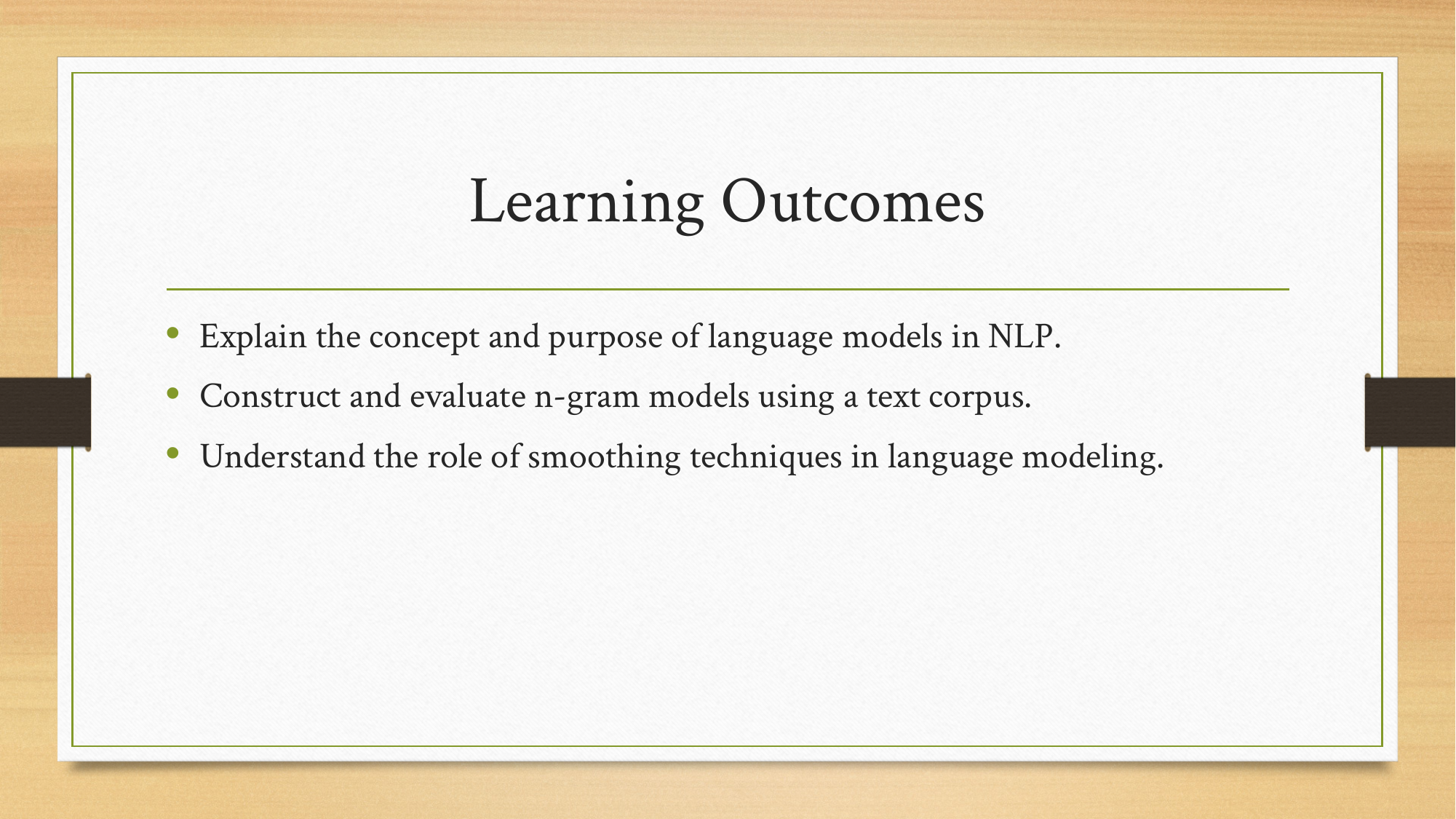

# Learning Outcomes
Explain the concept and purpose of language models in NLP.
Construct and evaluate n-gram models using a text corpus.
Understand the role of smoothing techniques in language modeling.